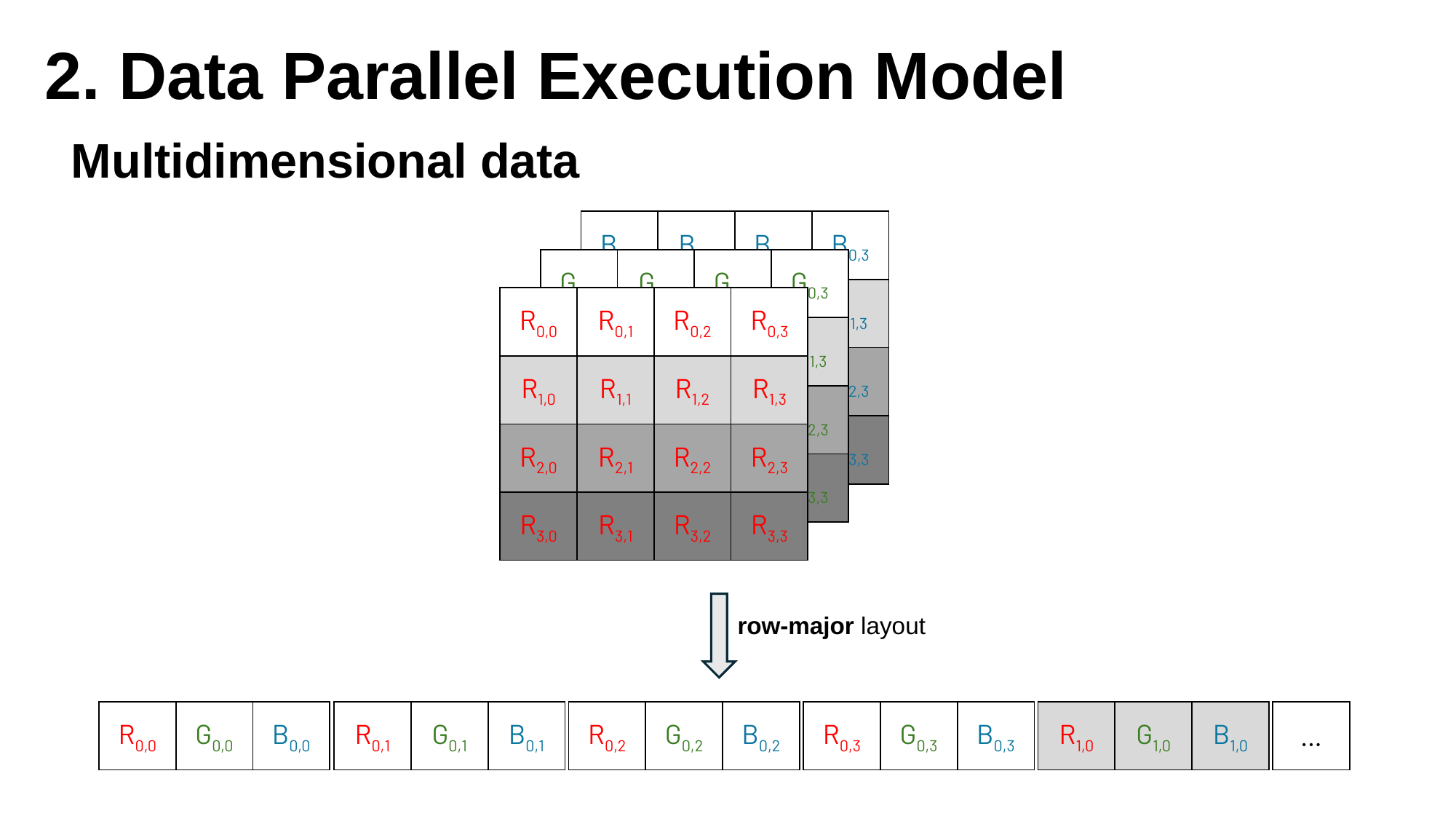

# 2. Data Parallel Execution Model
Multidimensional data
| B0,0 | B0,1 | B0,2 | B0,3 |
| --- | --- | --- | --- |
| B1,0 | B1,1 | B1,2 | B1,3 |
| B2,0 | B2,1 | B2,2 | B2,3 |
| B3,0 | B3,1 | B3,2 | B3,3 |
| G0,0 | G0,1 | G0,2 | G0,3 |
| --- | --- | --- | --- |
| G1,0 | G1,1 | G1,2 | G1,3 |
| G2,0 | G2,1 | G2,2 | G2,3 |
| G3,0 | G3,1 | G3,2 | G3,3 |
| R0,0 | R0,1 | R0,2 | R0,3 |
| --- | --- | --- | --- |
| R1,0 | R1,1 | R1,2 | R1,3 |
| R2,0 | R2,1 | R2,2 | R2,3 |
| R3,0 | R3,1 | R3,2 | R3,3 |
row-major layout

| R0,0 | G0,0 | B0,0 |
| --- | --- | --- |
| R0,1 | G0,1 | B0,1 |
| --- | --- | --- |
| R0,2 | G0,2 | B0,2 |
| --- | --- | --- |
| R0,3 | G0,3 | B0,3 |
| --- | --- | --- |
| R1,0 | G1,0 | B1,0 |
| --- | --- | --- |
| … |
| --- |